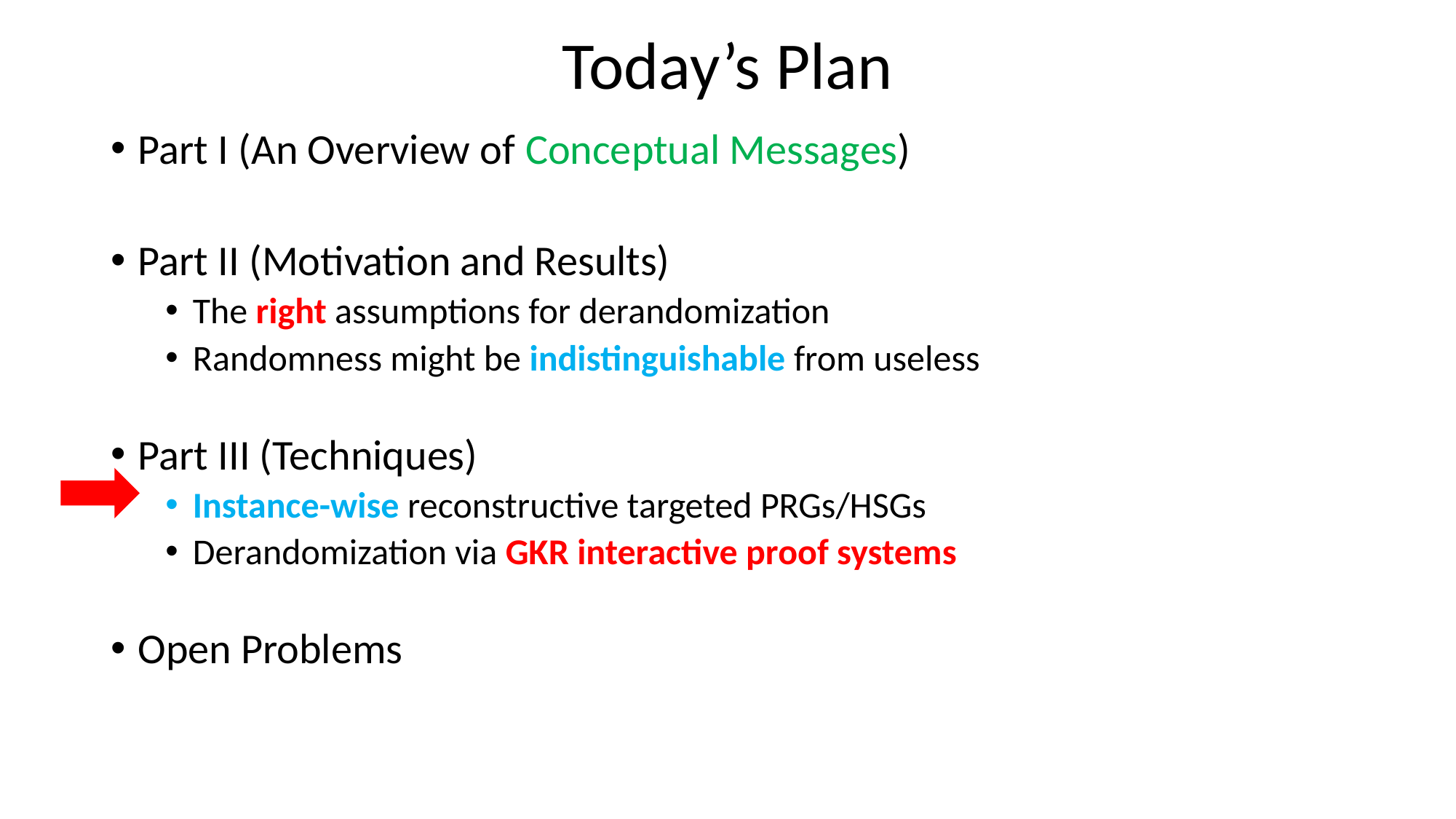

# Today’s Plan
Part I (An Overview of Conceptual Messages)
Part II (Motivation and Results)
The right assumptions for derandomization
Randomness might be indistinguishable from useless
Part III (Techniques)
Instance-wise reconstructive targeted PRGs/HSGs
Derandomization via GKR interactive proof systems
Open Problems